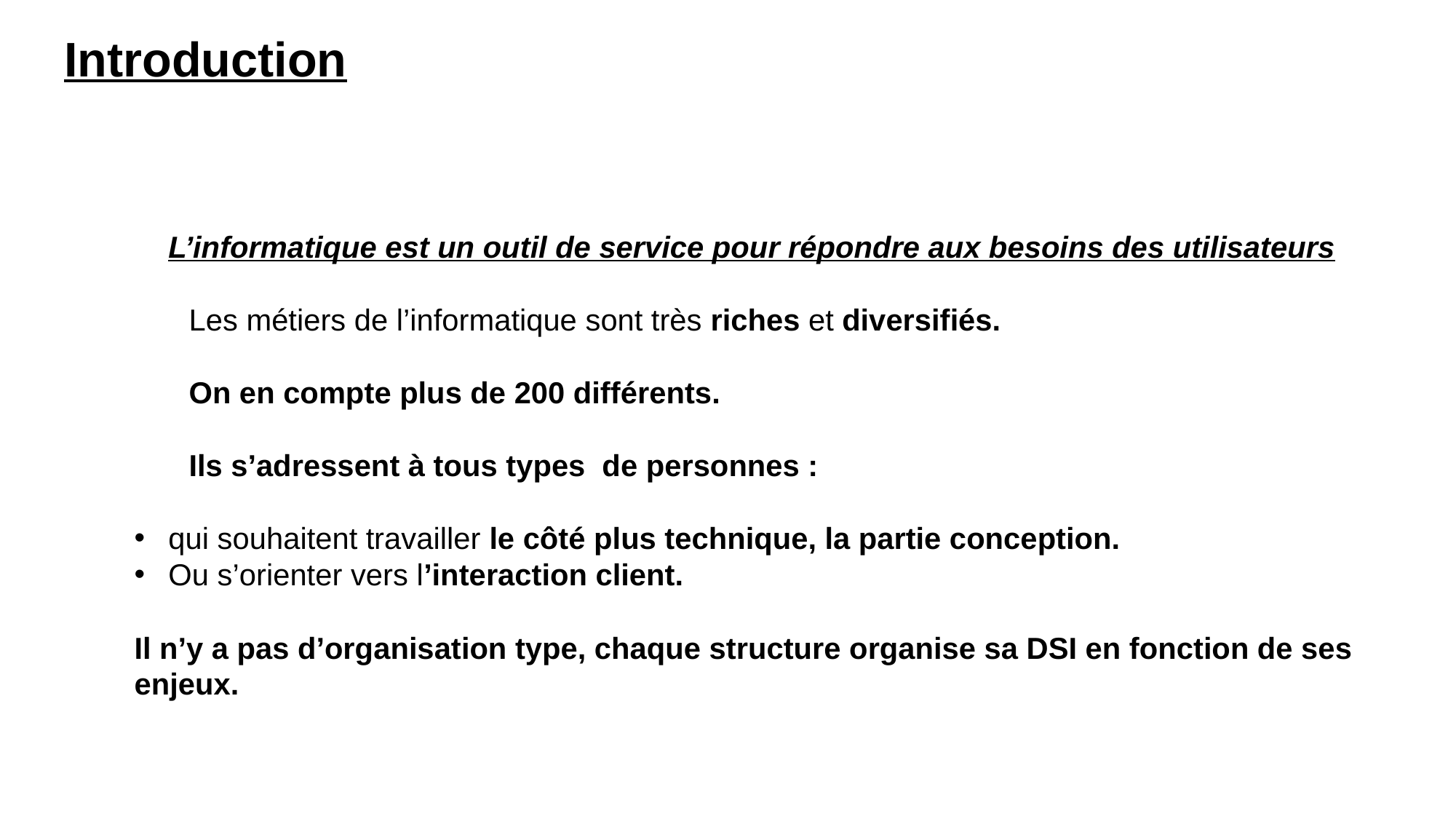

Introduction
L’informatique est un outil de service pour répondre aux besoins des utilisateurs

	Les métiers de l’informatique sont très riches et diversifiés.

	On en compte plus de 200 différents.

	Ils s’adressent à tous types  de personnes :

qui souhaitent travailler le côté plus technique, la partie conception.
Ou s’orienter vers l’interaction client.

Il n’y a pas d’organisation type, chaque structure organise sa DSI en fonction de ses enjeux.